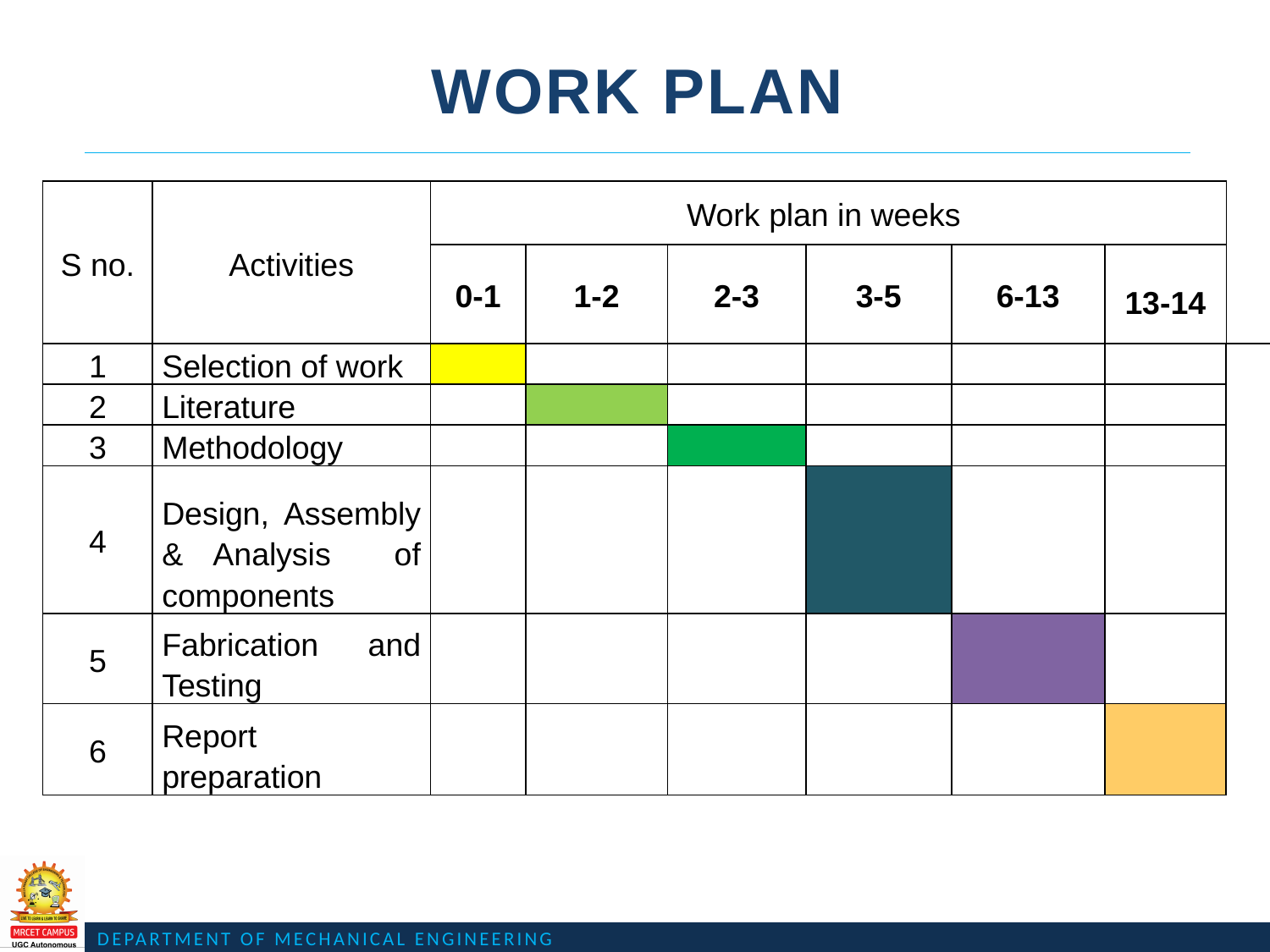

# Work plan
| S no. | Activities | Work plan in weeks |  |  |  |  |  |  |
| --- | --- | --- | --- | --- | --- | --- | --- | --- |
|  |  | 0-1 | 1-2 | 2-3 | 3-5 | 6-13 | 13-14 |  |
| 1 | Selection of work |  |  |  |  |  |  |  |
| 2 | Literature |  |  |  |  |  |  |  |
| 3 | Methodology |  |  |  |  |  |  |  |
| 4 | Design, Assembly & Analysis of components |  |  |  |  |  |  |  |
| 5 | Fabrication and Testing |  |  |  |  |  |  |  |
| 6 | Report preparation |  |  |  |  |  |  |  |